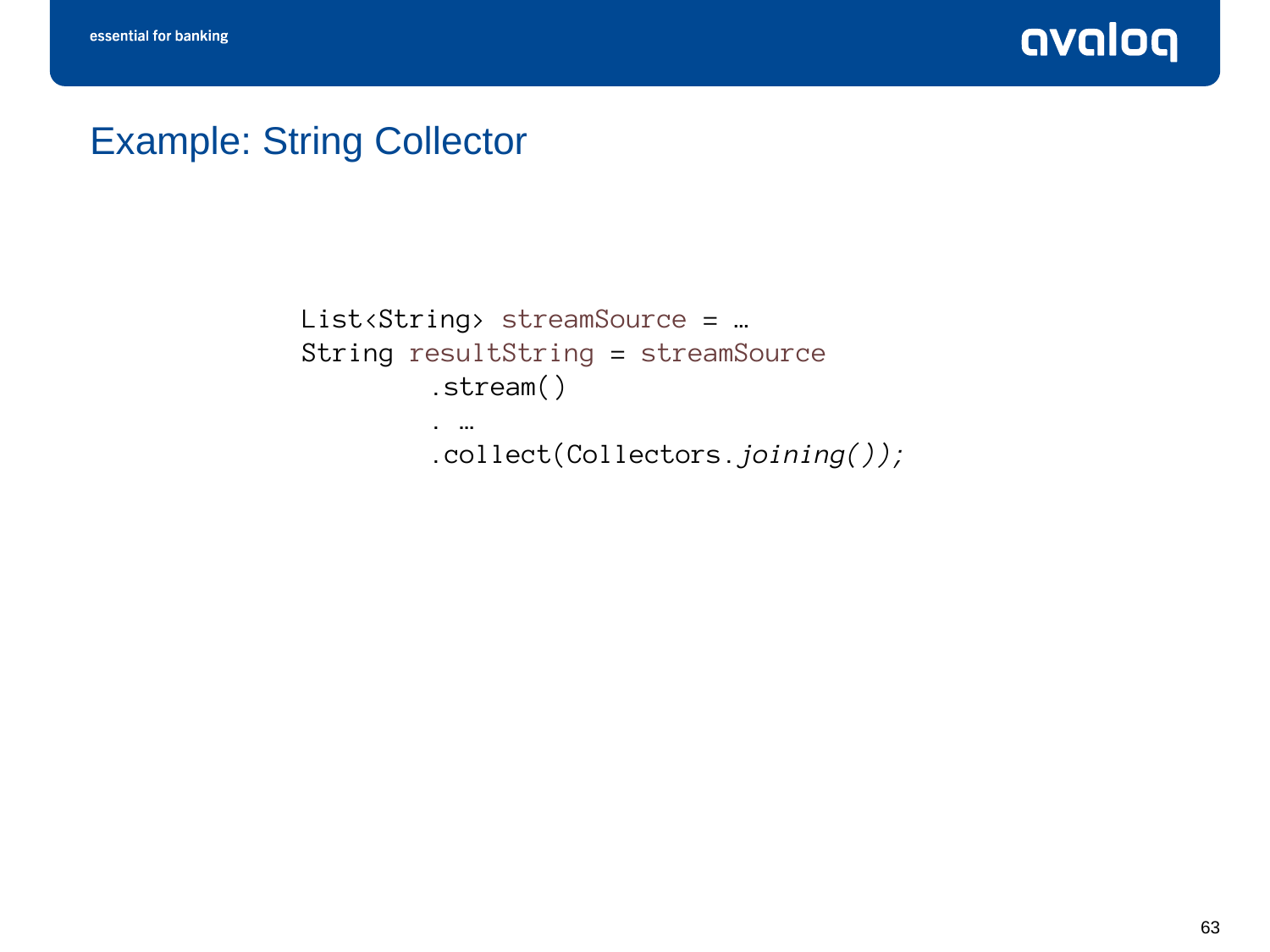

# Example: String Collector

List<String> streamSource = …
String resultString = streamSource
	.stream()
	. …
	.collect(Collectors.joining());
63